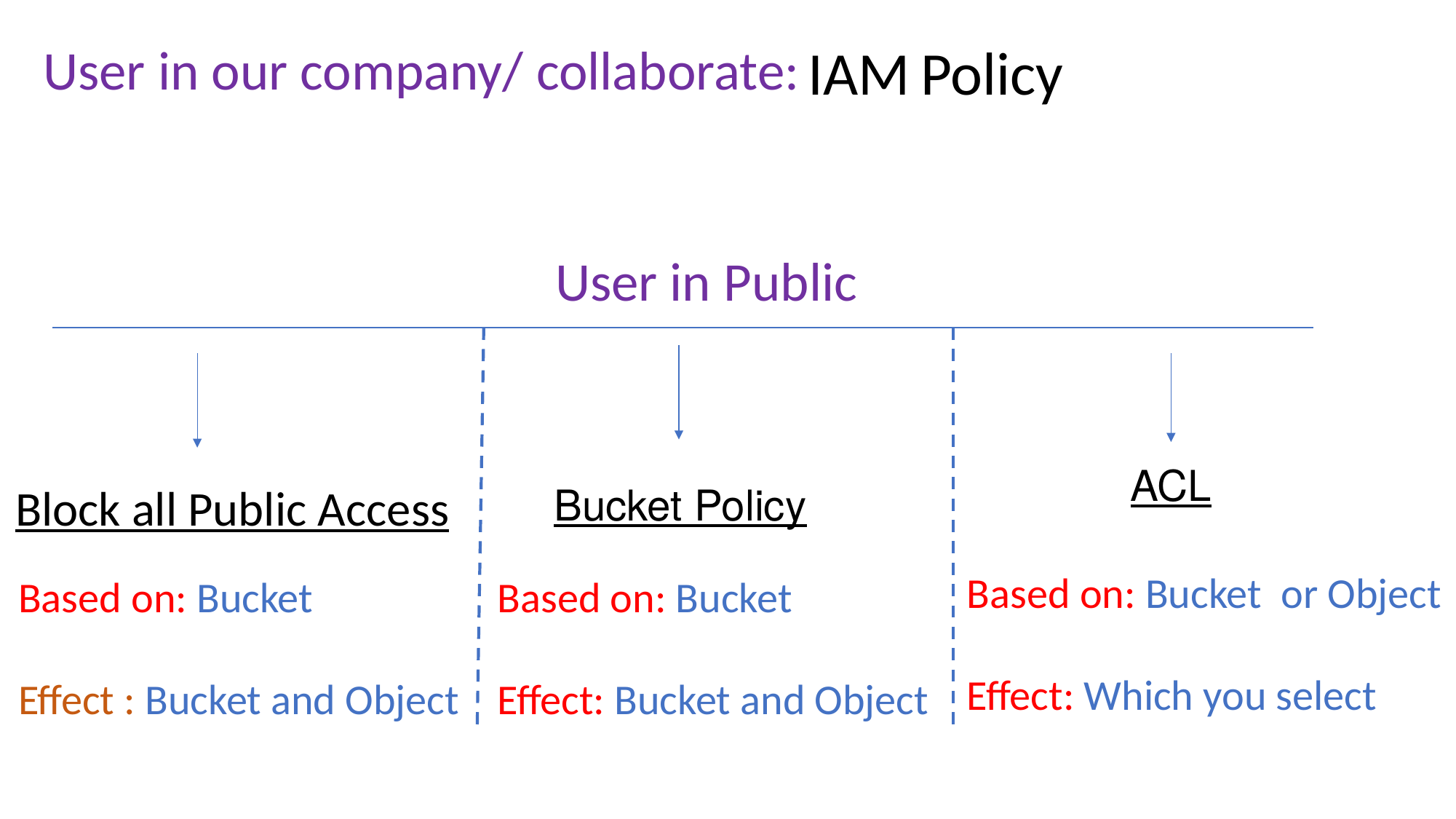

IAM Policy
User in our company/ collaborate:
User in Public
ACL
Block all Public Access
Bucket Policy
Based on: Bucket  or Object

Effect: Which you select
Based on: Bucket

Effect : Bucket and Object

Based on: Bucket

Effect: Bucket and Object